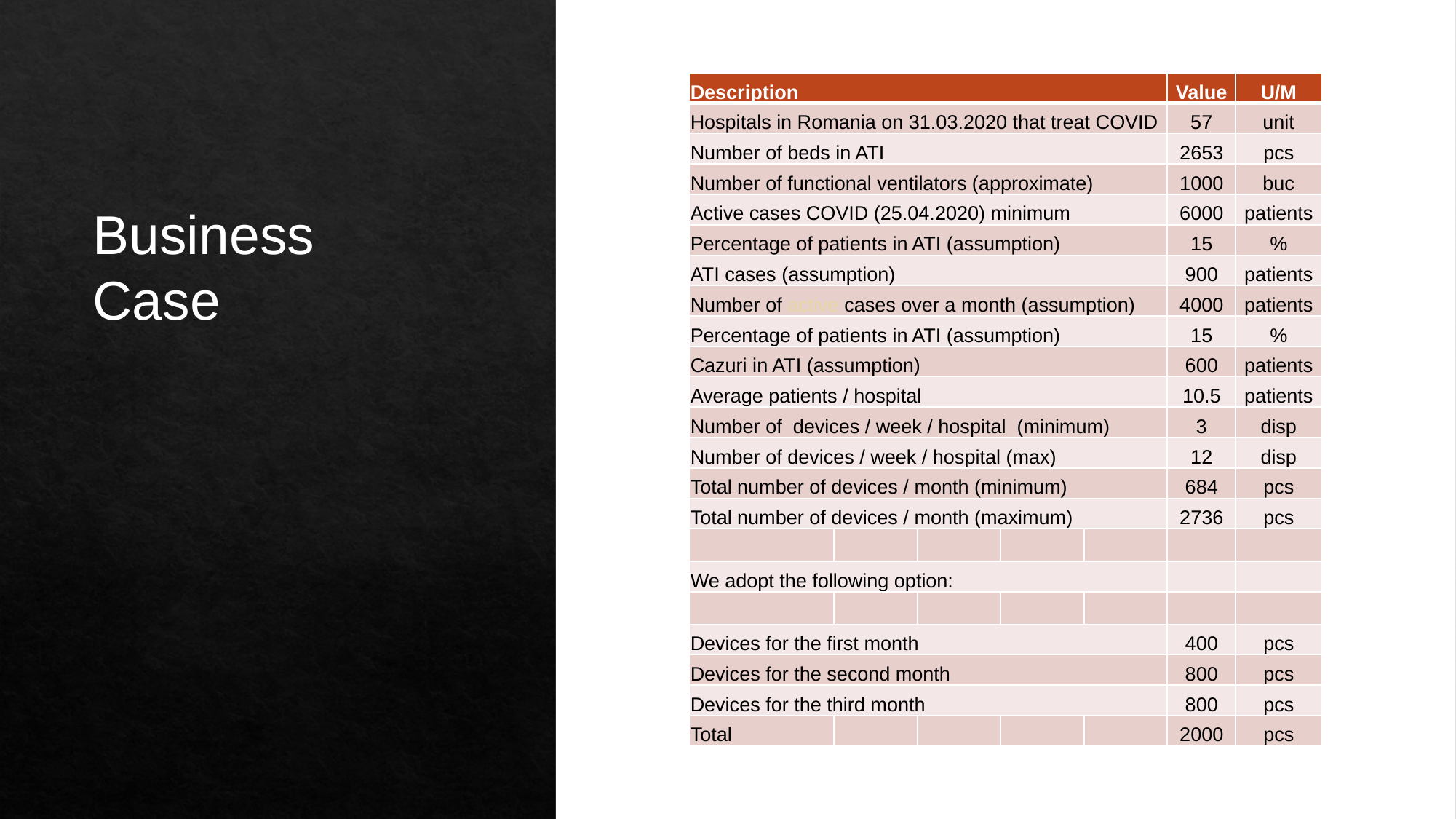

| Description |  |  |  |  | Value | U/M |
| --- | --- | --- | --- | --- | --- | --- |
| Hospitals in Romania on 31.03.2020 that treat COVID |  |  |  |  | 57 | unit |
| Number of beds in ATI |  |  |  |  | 2653 | pcs |
| Number of functional ventilators (approximate) |  |  |  |  | 1000 | buc |
| Active cases COVID (25.04.2020) minimum |  |  |  |  | 6000 | patients |
| Percentage of patients in ATI (assumption) |  |  |  |  | 15 | % |
| ATI cases (assumption) |  |  |  |  | 900 | patients |
| Number of active cases over a month (assumption) |  |  |  |  | 4000 | patients |
| Percentage of patients in ATI (assumption) |  |  |  |  | 15 | % |
| Cazuri in ATI (assumption) |  |  |  |  | 600 | patients |
| Average patients / hospital |  |  |  |  | 10.5 | patients |
| Number of devices / week / hospital (minimum) |  |  |  |  | 3 | disp |
| Number of devices / week / hospital (max) |  |  |  |  | 12 | disp |
| Total number of devices / month (minimum) |  |  |  |  | 684 | pcs |
| Total number of devices / month (maximum) |  |  |  |  | 2736 | pcs |
|  |  |  |  |  |  |  |
| We adopt the following option: |  |  |  |  |  |  |
|  |  |  |  |  |  |  |
| Devices for the first month |  |  |  |  | 400 | pcs |
| Devices for the second month |  |  |  |  | 800 | pcs |
| Devices for the third month |  |  |  |  | 800 | pcs |
| Total |  |  |  |  | 2000 | pcs |
Business Case